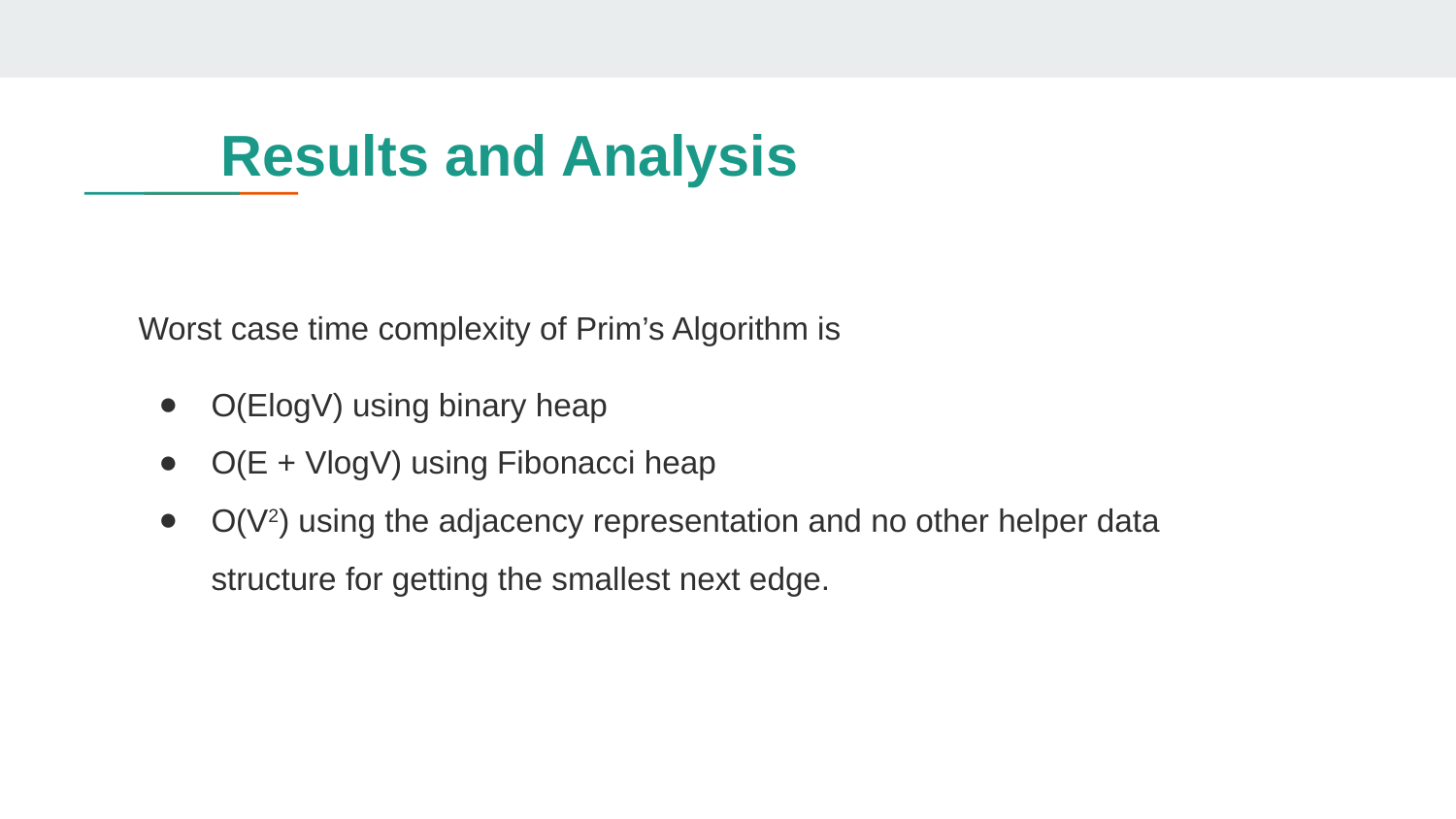

# Results and Analysis
Worst case time complexity of Prim’s Algorithm is
O(ElogV) using binary heap
O(E + VlogV) using Fibonacci heap
O(V2) using the adjacency representation and no other helper data structure for getting the smallest next edge.